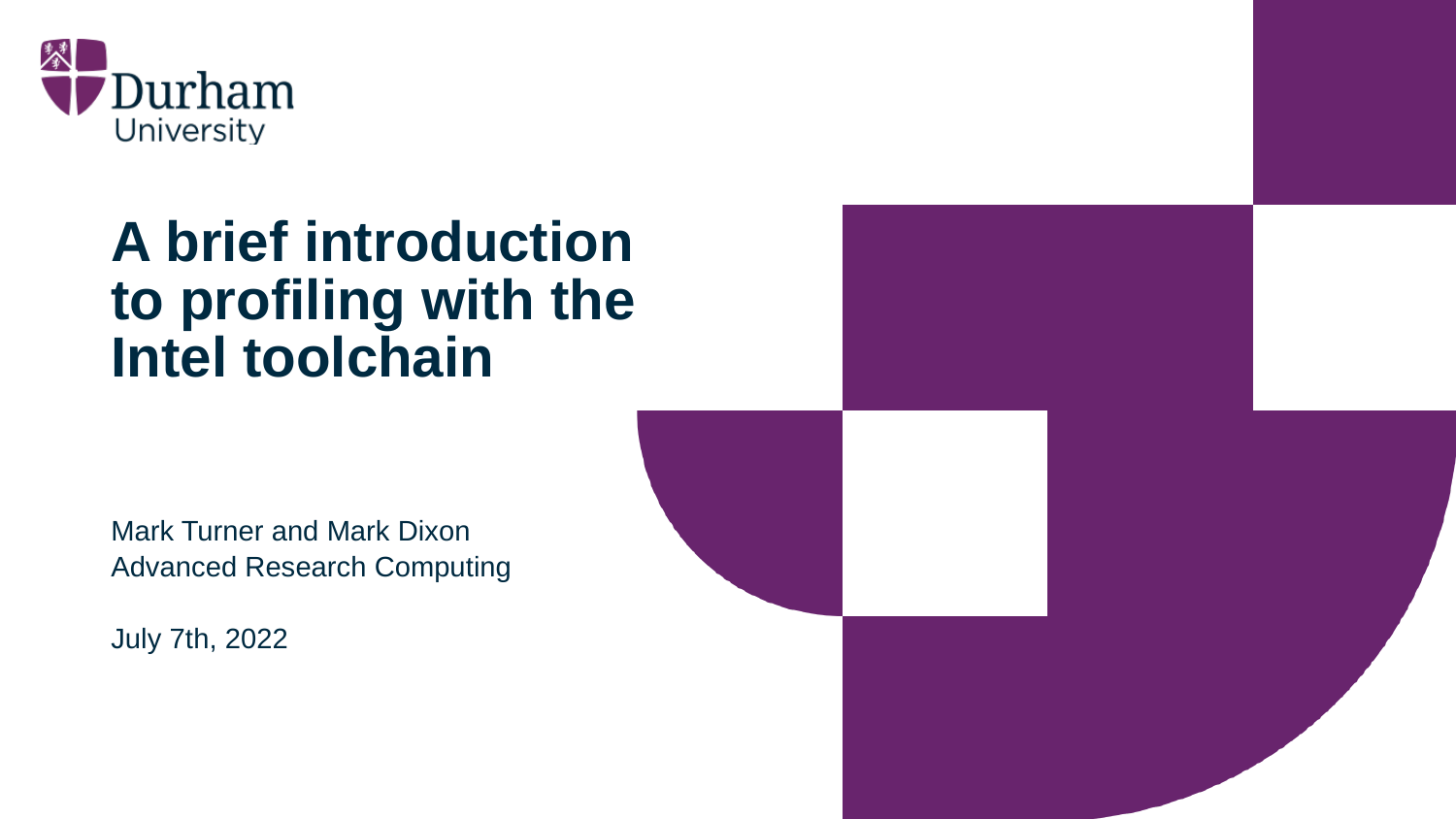

# A brief introduction to profiling with the Intel toolchain
Mark Turner and Mark Dixon
Advanced Research Computing

July 7th, 2022